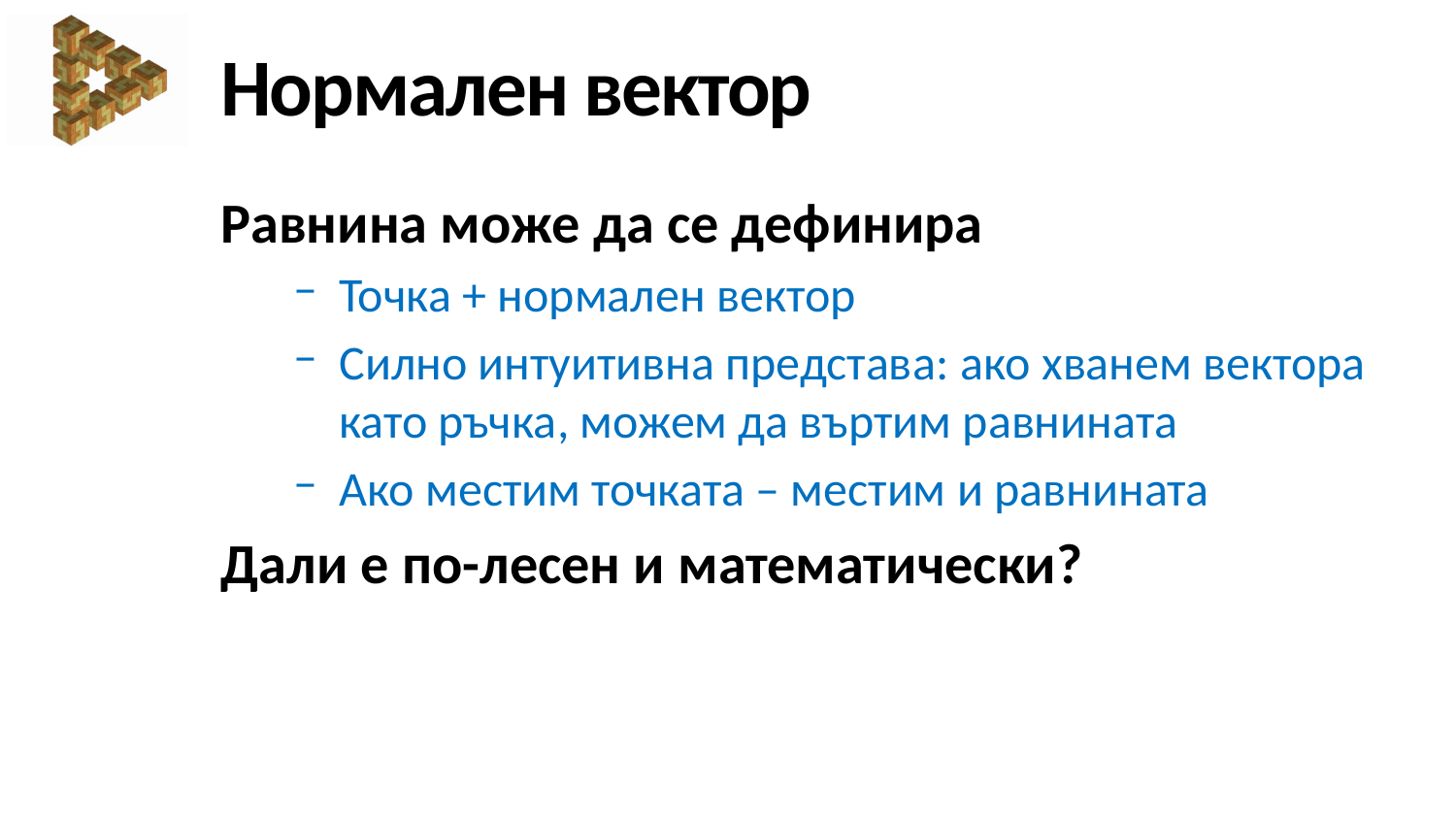

# Нормален вектор
Равнина може да се дефинира
Точка + нормален вектор
Силно интуитивна представа: ако хванем вектора като ръчка, можем да въртим равнината
Ако местим точката – местим и равнината
Дали е по-лесен и математически?